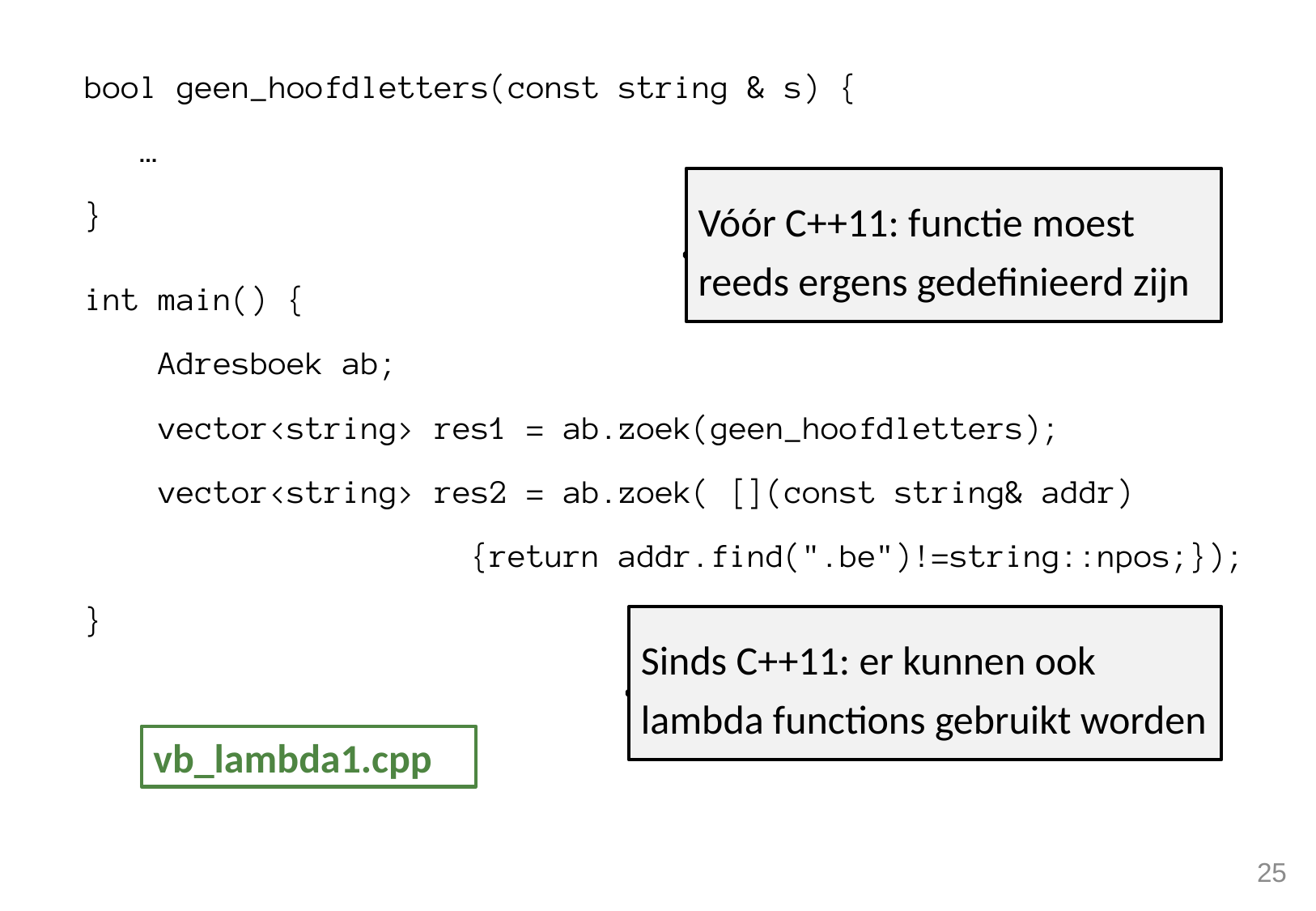

bool geen_hoofdletters(const string & s) {
     …
  }
  int main() {
      Adresboek ab;
      vector<string> res1 = ab.zoek(geen_hoofdletters);
      vector<string> res2 = ab.zoek( [](const string& addr)
                       {return addr.find(".be")!=string::npos;});
  }
Vóór C++11: functie moest reeds ergens gedefinieerd zijn
Sinds C++11: er kunnen ook lambda functions gebruikt worden
vb_lambda1.cpp
25